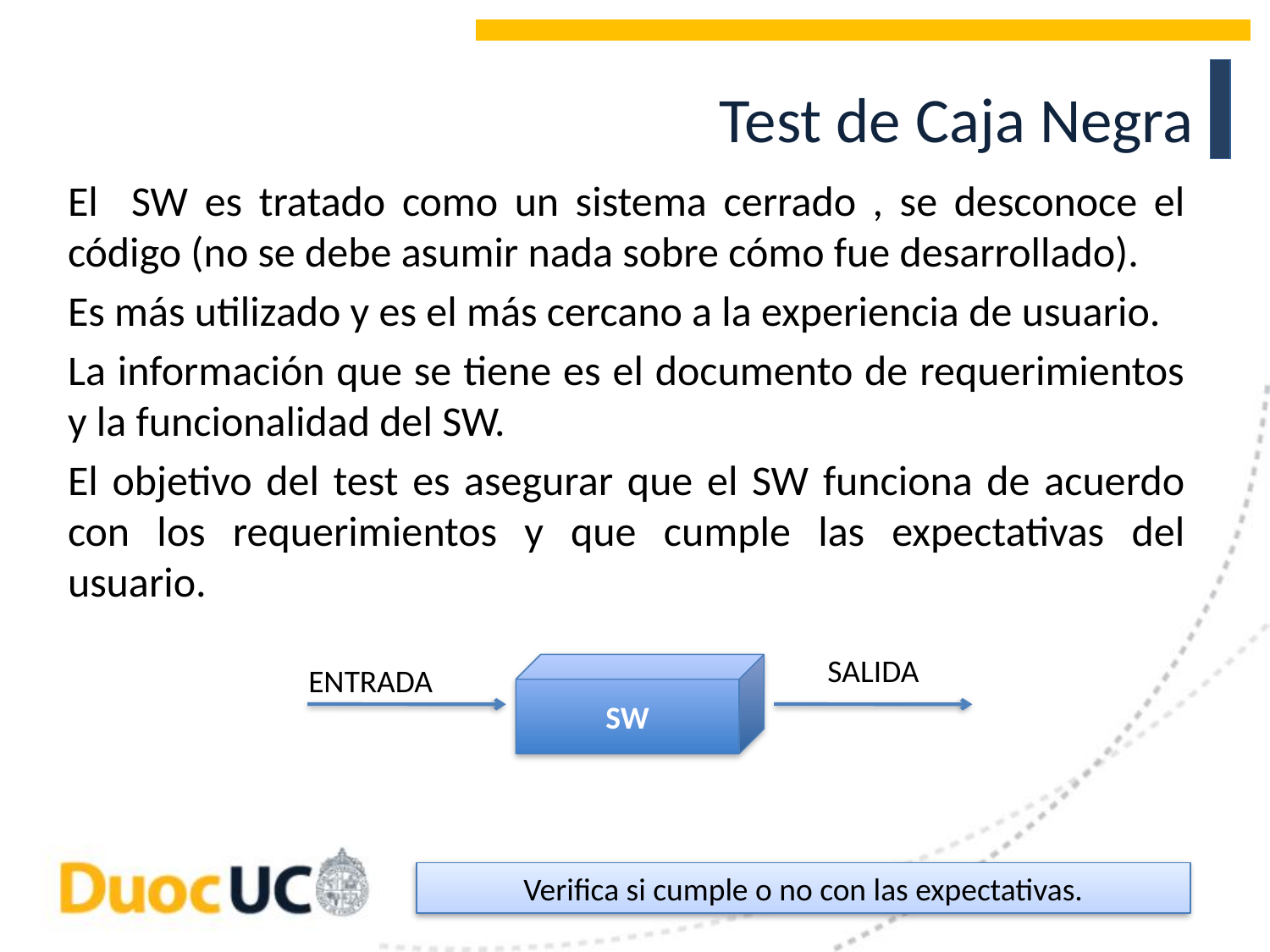

# Test de Caja Negra
El  SW es tratado como un sistema cerrado , se desconoce el código (no se debe asumir nada sobre cómo fue desarrollado).
Es más utilizado y es el más cercano a la experiencia de usuario.
La información que se tiene es el documento de requerimientos y la funcionalidad del SW.
El objetivo del test es asegurar que el SW funciona de acuerdo con los requerimientos y que cumple las expectativas del usuario.
SALIDA
ENTRADA
SW
Verifica si cumple o no con las expectativas.